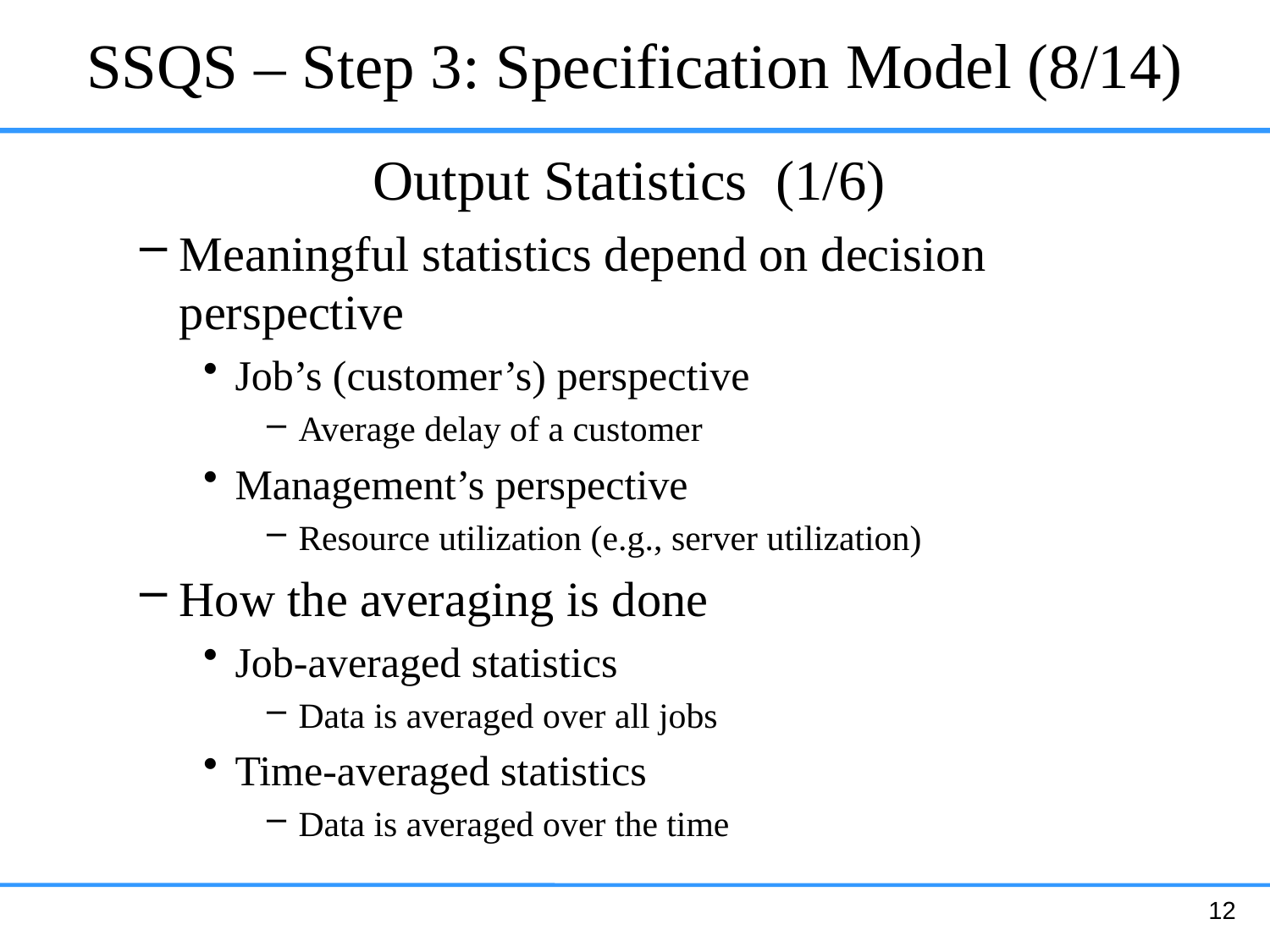

# SSQS – Step 3: Specification Model (8/14)
    		   Output Statistics  (1/6)
Meaningful statistics depend on decision perspective
Job’s (customer’s) perspective
Average delay of a customer
Management’s perspective
Resource utilization (e.g., server utilization)
How the averaging is done
Job-averaged statistics
Data is averaged over all jobs
Time-averaged statistics
Data is averaged over the time
12